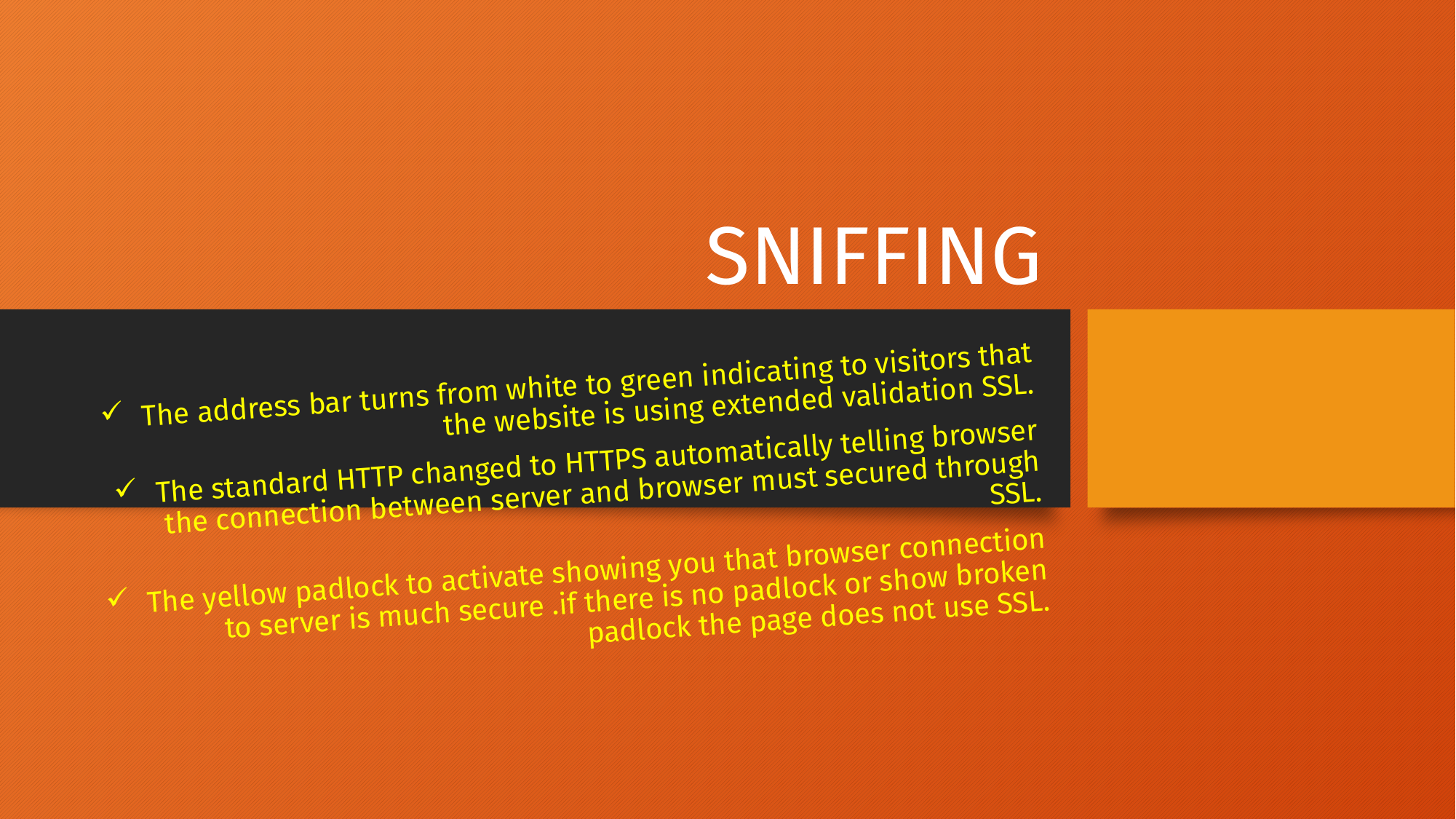

# SNIFFING
The address bar turns from white to green indicating to visitors that the website is using extended validation SSL.
The standard HTTP changed to HTTPS automatically telling browser the connection between server and browser must secured through SSL.
The yellow padlock to activate showing you that browser connection to server is much secure .if there is no padlock or show broken padlock the page does not use SSL.